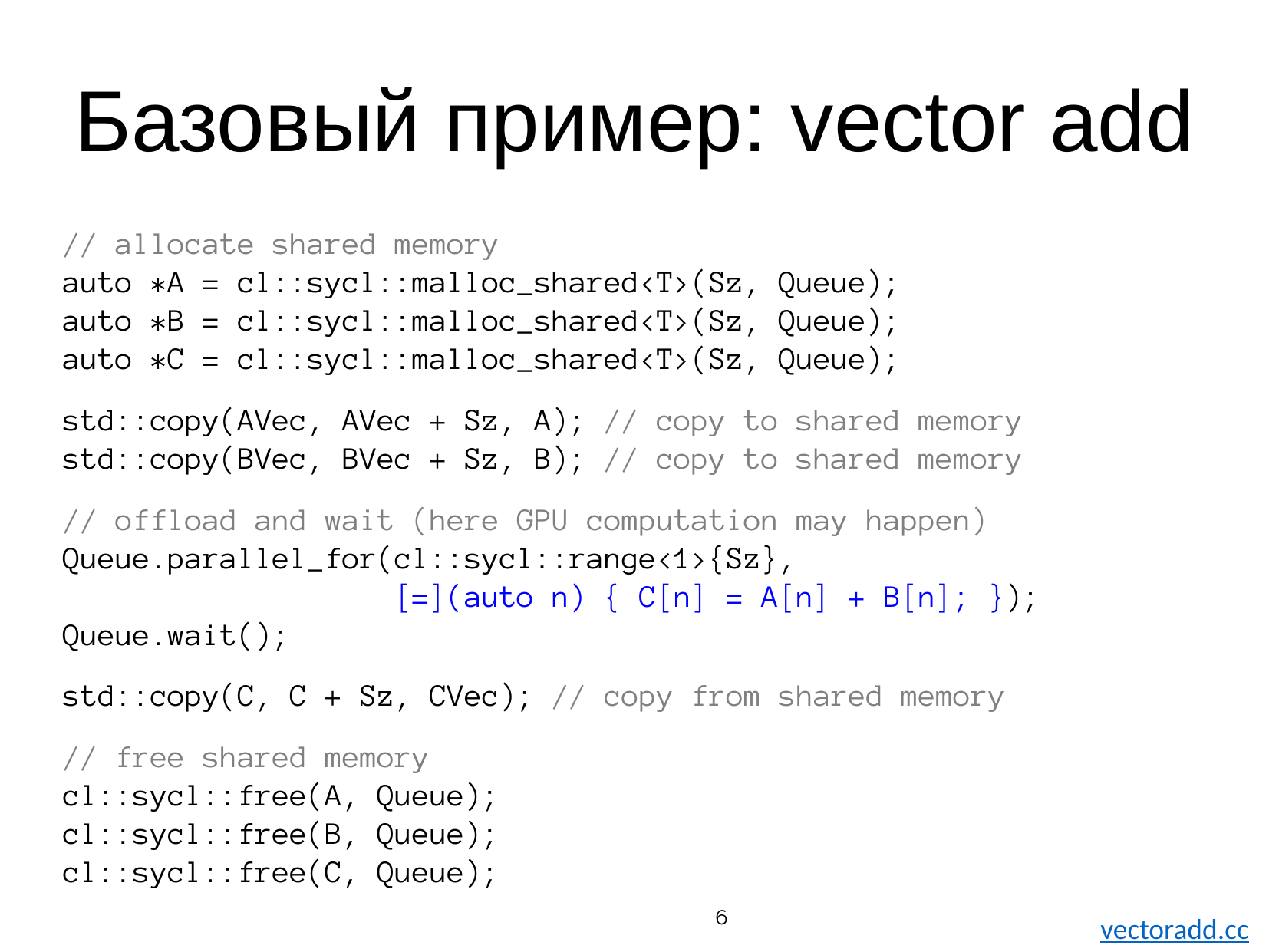

# Базовый пример: vector add
// allocate shared memory
auto *A = cl::sycl::malloc_shared<T>(Sz, Queue);
auto *B = cl::sycl::malloc_shared<T>(Sz, Queue);
auto *C = cl::sycl::malloc_shared<T>(Sz, Queue);
std::copy(AVec, AVec + Sz, A); // copy to shared memory
std::copy(BVec, BVec + Sz, B); // copy to shared memory
// offload and wait (here GPU computation may happen)
Queue.parallel_for(cl::sycl::range<1>{Sz},
                   [=](auto n) { C[n] = A[n] + B[n]; });
Queue.wait();
std::copy(C, C + Sz, CVec); // copy from shared memory
// free shared memory
cl::sycl::free(A, Queue);
cl::sycl::free(B, Queue);
cl::sycl::free(C, Queue);
6
vectoradd.cc